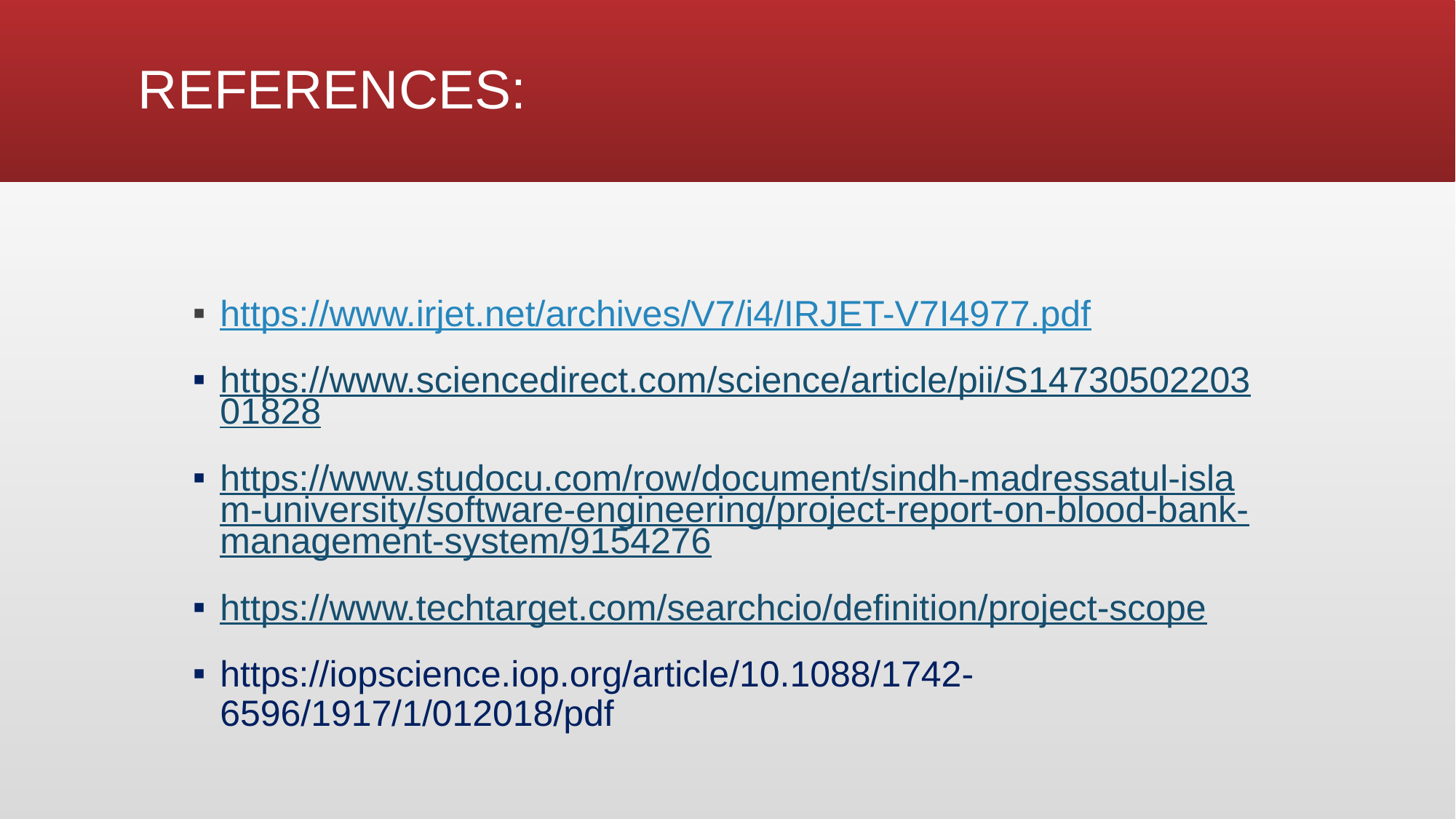

# REFERENCES:

https://www.irjet.net/archives/V7/i4/IRJET-V7I4977.pdf
https://www.sciencedirect.com/science/article/pii/S1473050220301828
https://www.studocu.com/row/document/sindh-madressatul-islam-university/software-engineering/project-report-on-blood-bank-management-system/9154276
https://www.techtarget.com/searchcio/definition/project-scope
https://iopscience.iop.org/article/10.1088/1742-6596/1917/1/012018/pdf